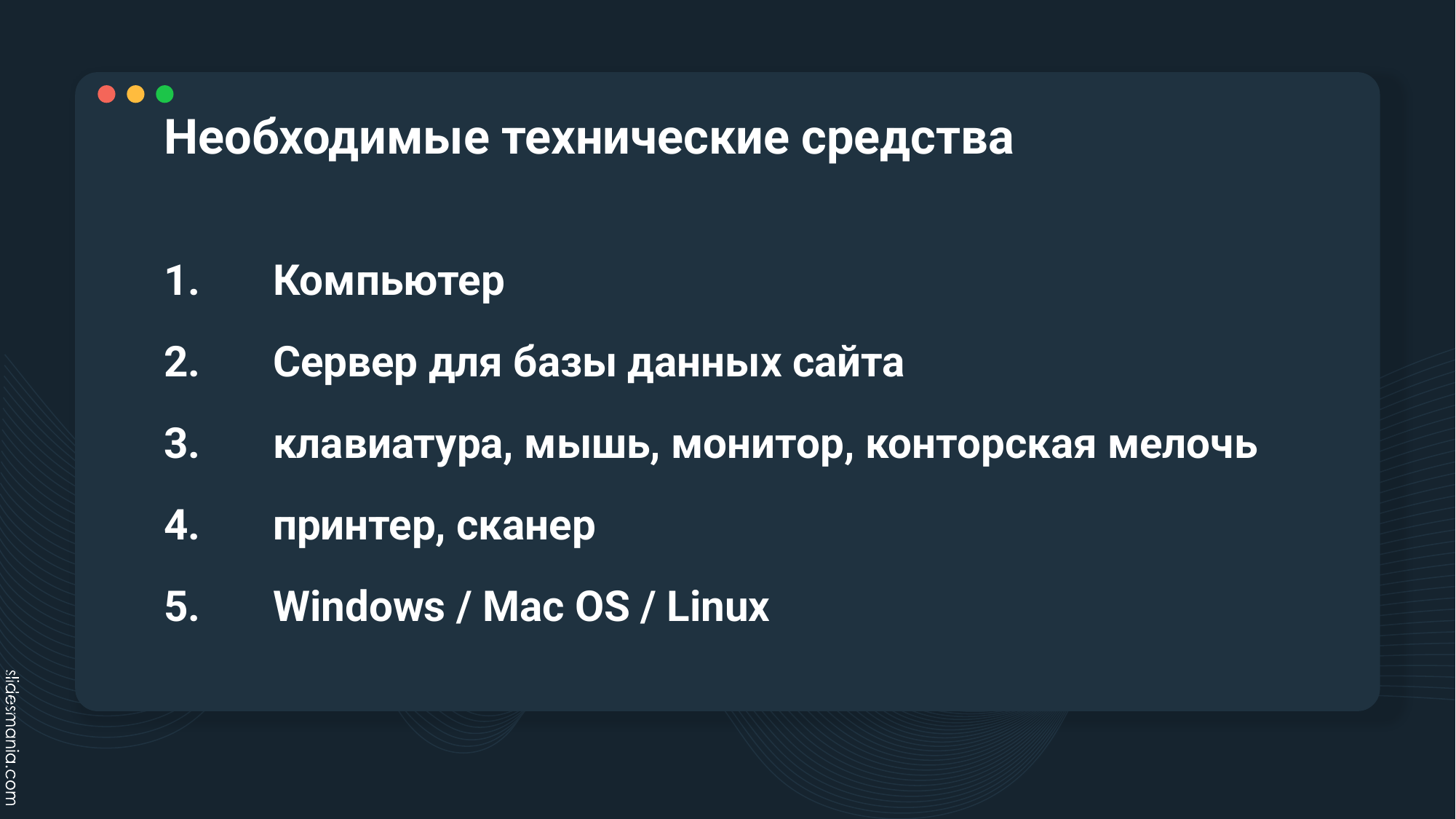

# Необходимые технические средства
1.	Компьютер

2.	Сервер для базы данных сайта

3.	клавиатура, мышь, монитор, конторская мелочь

4.	принтер, сканер

5.	Windows / Mac OS / Linux